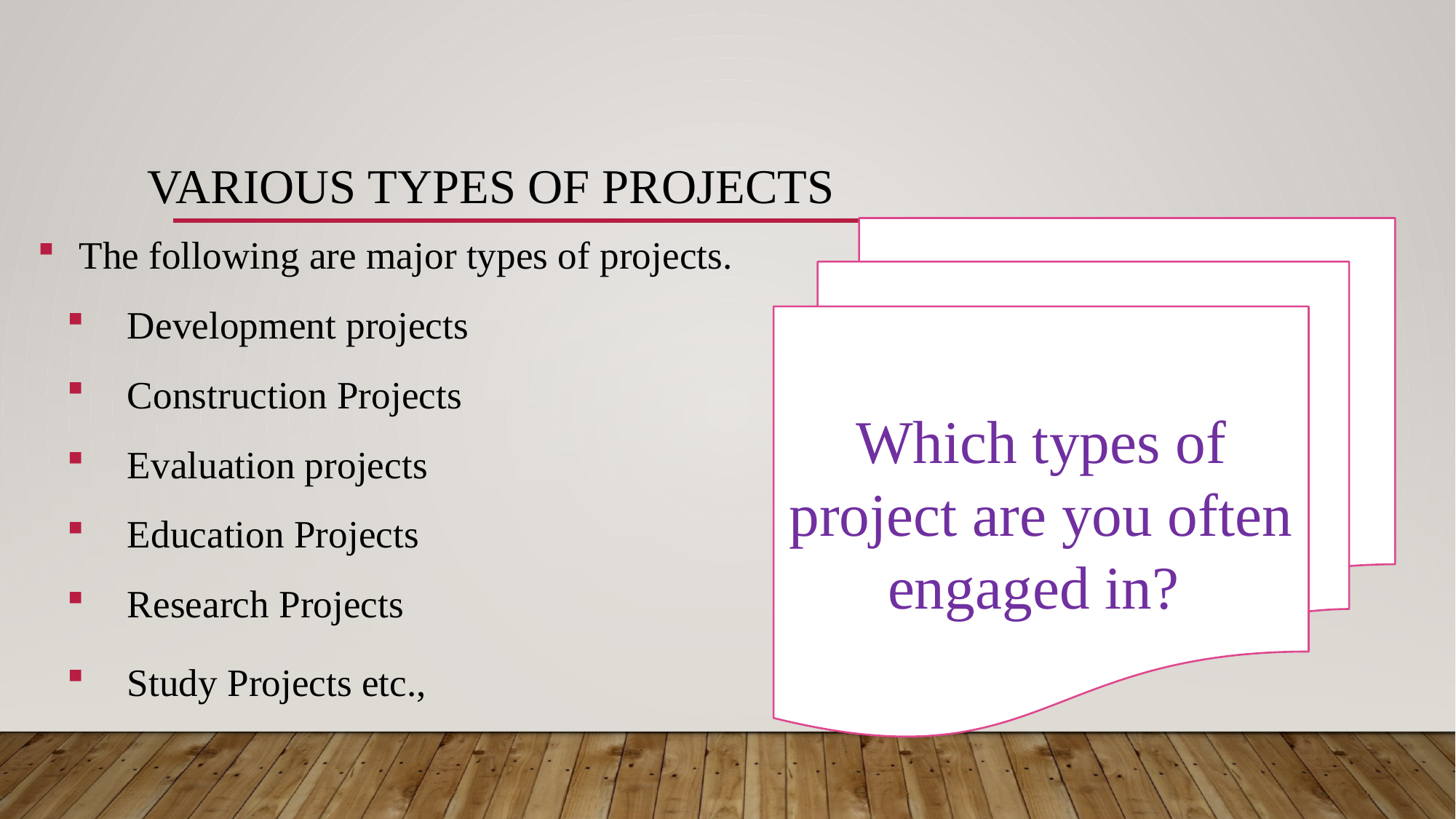

# Various types of projects
The following are major types of projects.
Development projects
Construction Projects
Evaluation projects
Education Projects
Research Projects
Study Projects etc.,

Which types of project are you often engaged in?